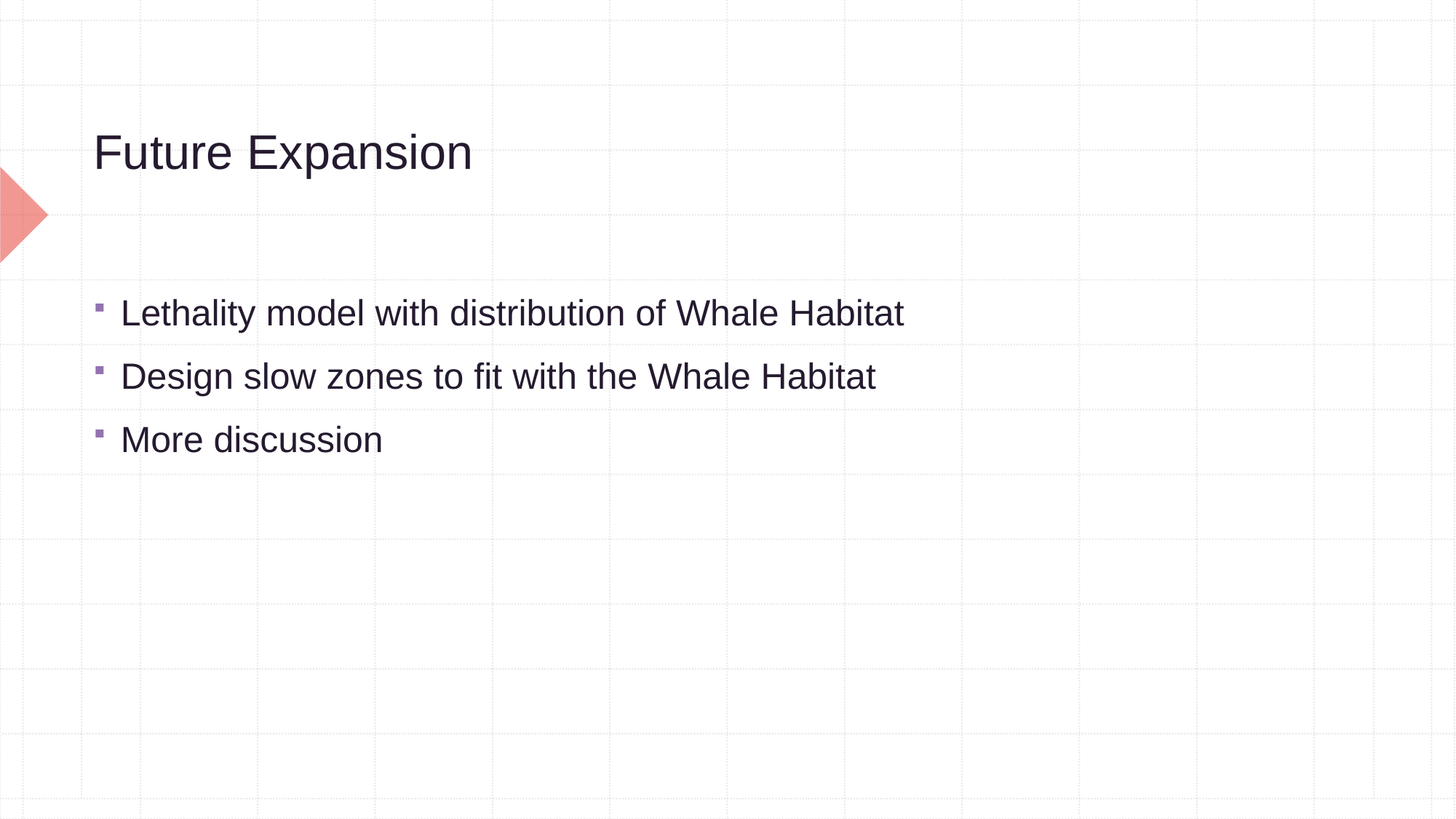

# Future Expansion
Lethality model with distribution of Whale Habitat
Design slow zones to fit with the Whale Habitat
More discussion